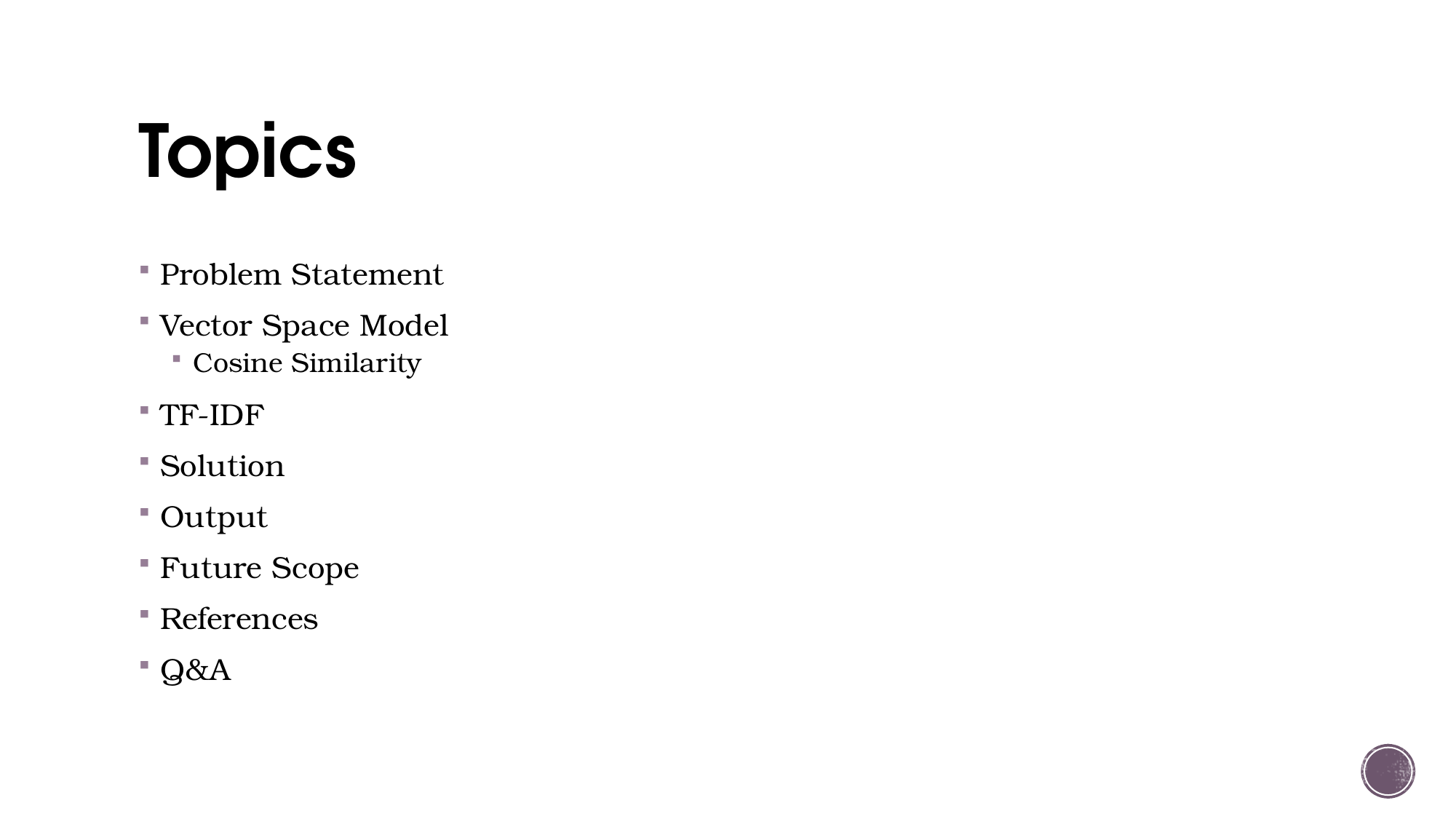

# Topics
Problem Statement
Vector Space Model
Cosine Similarity
TF-IDF
Solution
Output
Future Scope
References
Q&A